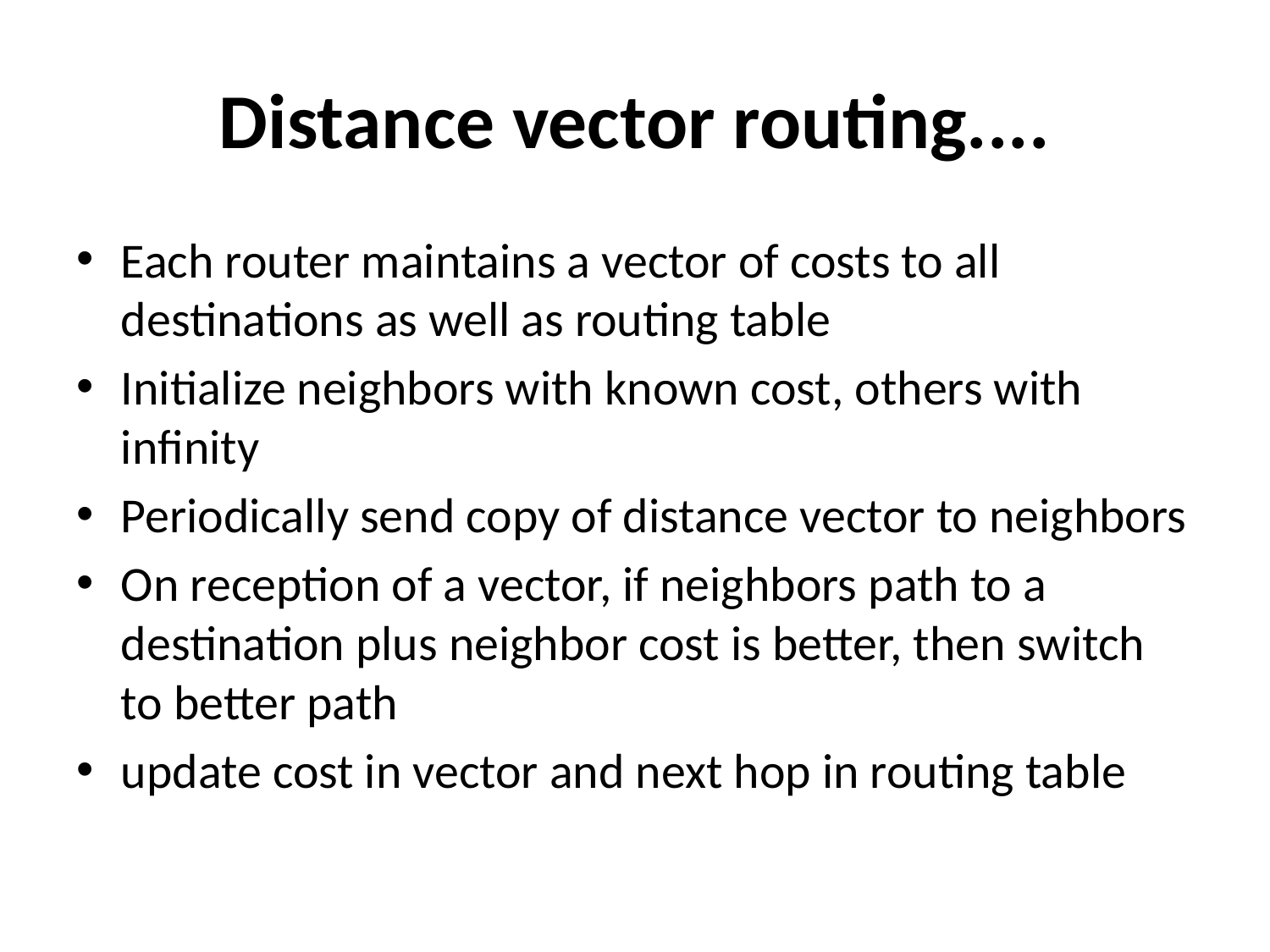

# Distance vector routing....
Each router maintains a vector of costs to all destinations as well as routing table
Initialize neighbors with known cost, others with infinity
Periodically send copy of distance vector to neighbors
On reception of a vector, if neighbors path to a destination plus neighbor cost is better, then switch to better path
update cost in vector and next hop in routing table